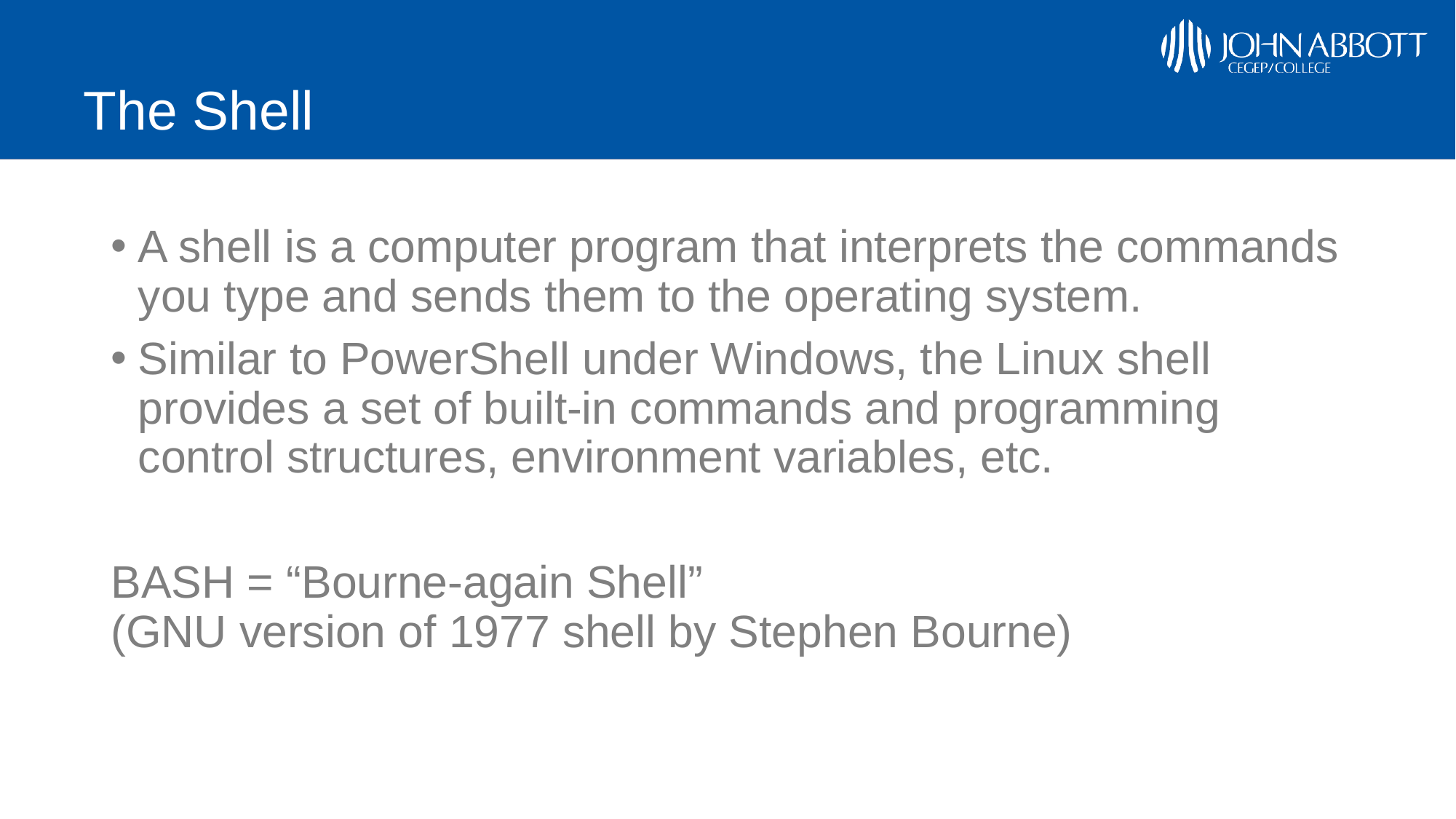

# The Shell
A shell is a computer program that interprets the commands you type and sends them to the operating system.
Similar to PowerShell under Windows, the Linux shell provides a set of built-in commands and programming control structures, environment variables, etc.

BASH = “Bourne-again Shell”
(GNU version of 1977 shell by Stephen Bourne)